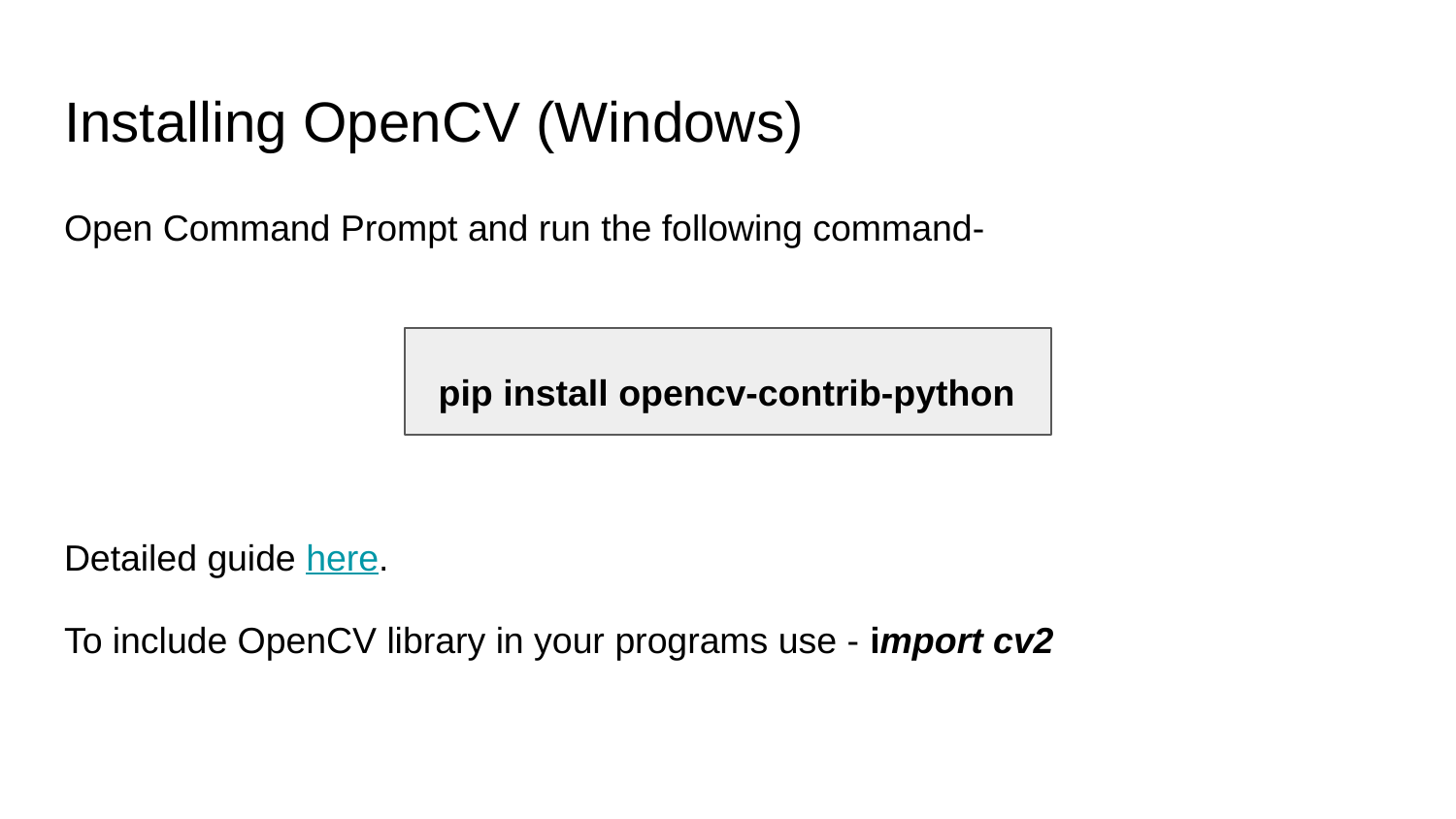

# Installing OpenCV (Windows)
Open Command Prompt and run the following command-

 pip install opencv-contrib-python

Detailed guide here.
To include OpenCV library in your programs use - import cv2